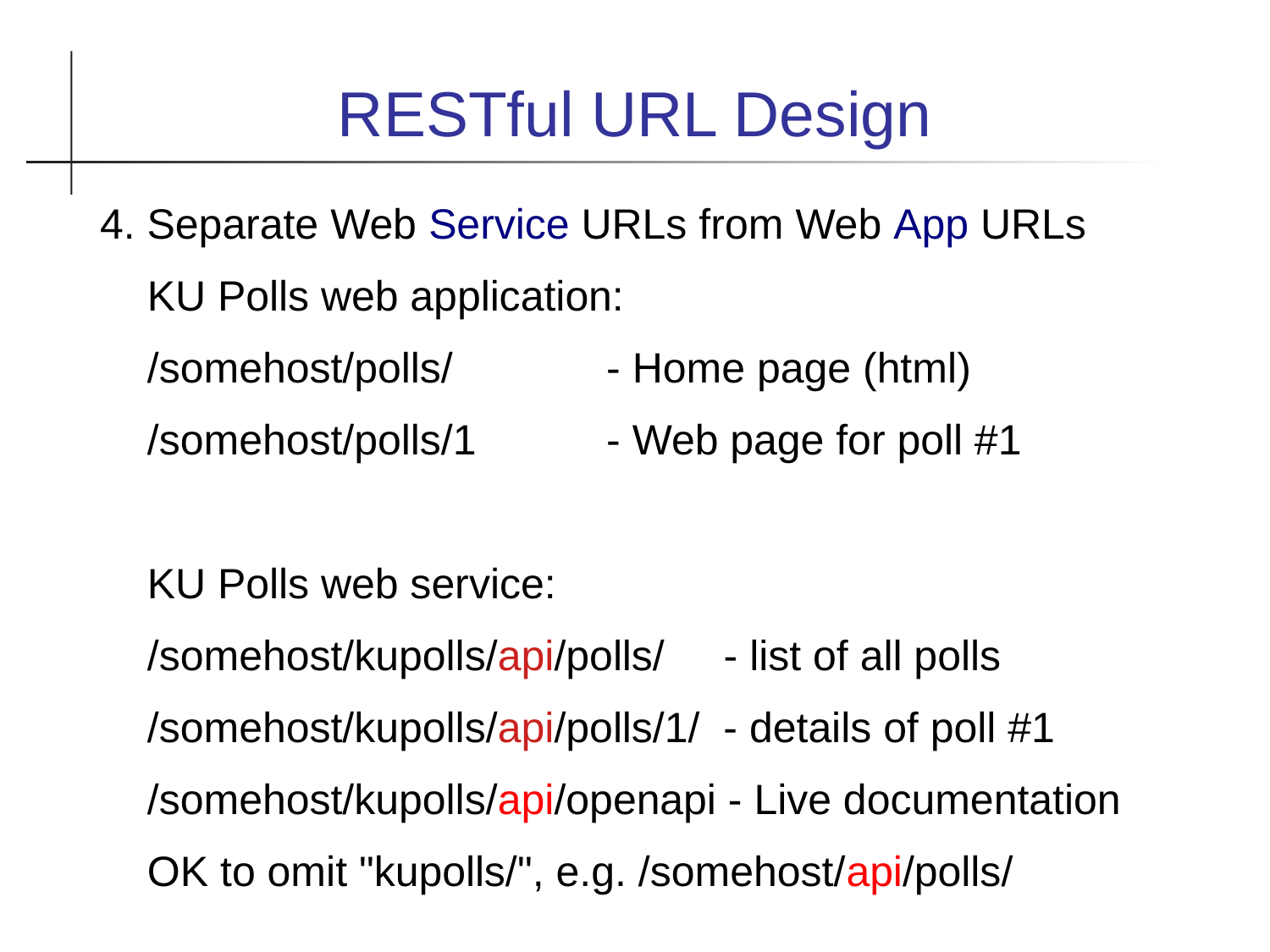

RESTful URL Design
4. Separate Web Service URLs from Web App URLs
    KU Polls web application:
    /somehost/polls/             - Home page (html)
    /somehost/polls/1           - Web page for poll #1

    KU Polls web service:
    /somehost/kupolls/api/polls/     - list of all polls
    /somehost/kupolls/api/polls/1/  - details of poll #1
    /somehost/kupolls/api/openapi - Live documentation
    OK to omit "kupolls/", e.g. /somehost/api/polls/